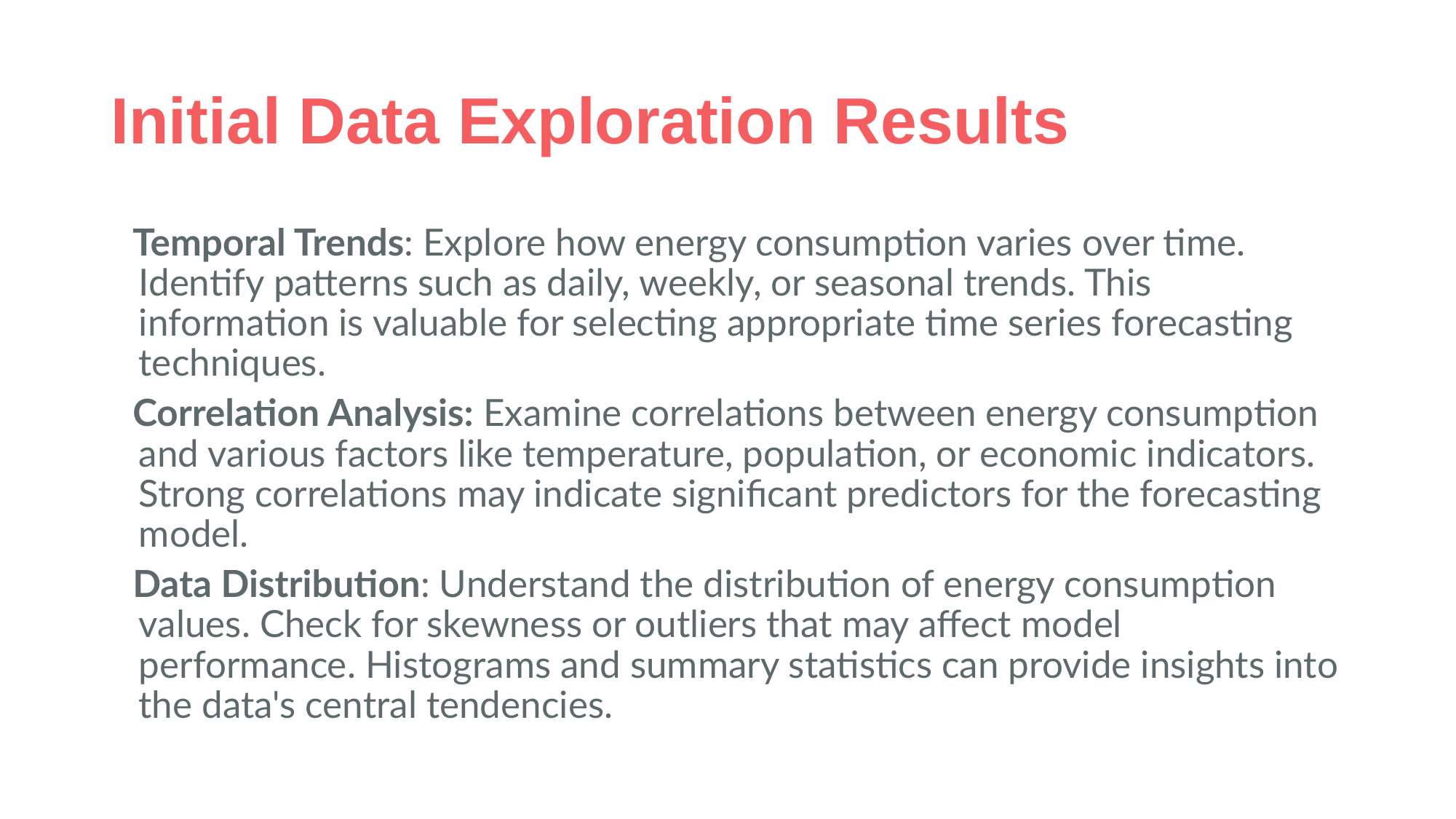

# Initial Data Exploration Results
Temporal Trends: Explore how energy consumption varies over time. Identify patterns such as daily, weekly, or seasonal trends. This information is valuable for selecting appropriate time series forecasting techniques.
Correlation Analysis: Examine correlations between energy consumption and various factors like temperature, population, or economic indicators. Strong correlations may indicate significant predictors for the forecasting model.
Data Distribution: Understand the distribution of energy consumption values. Check for skewness or outliers that may affect model performance. Histograms and summary statistics can provide insights into the data's central tendencies.